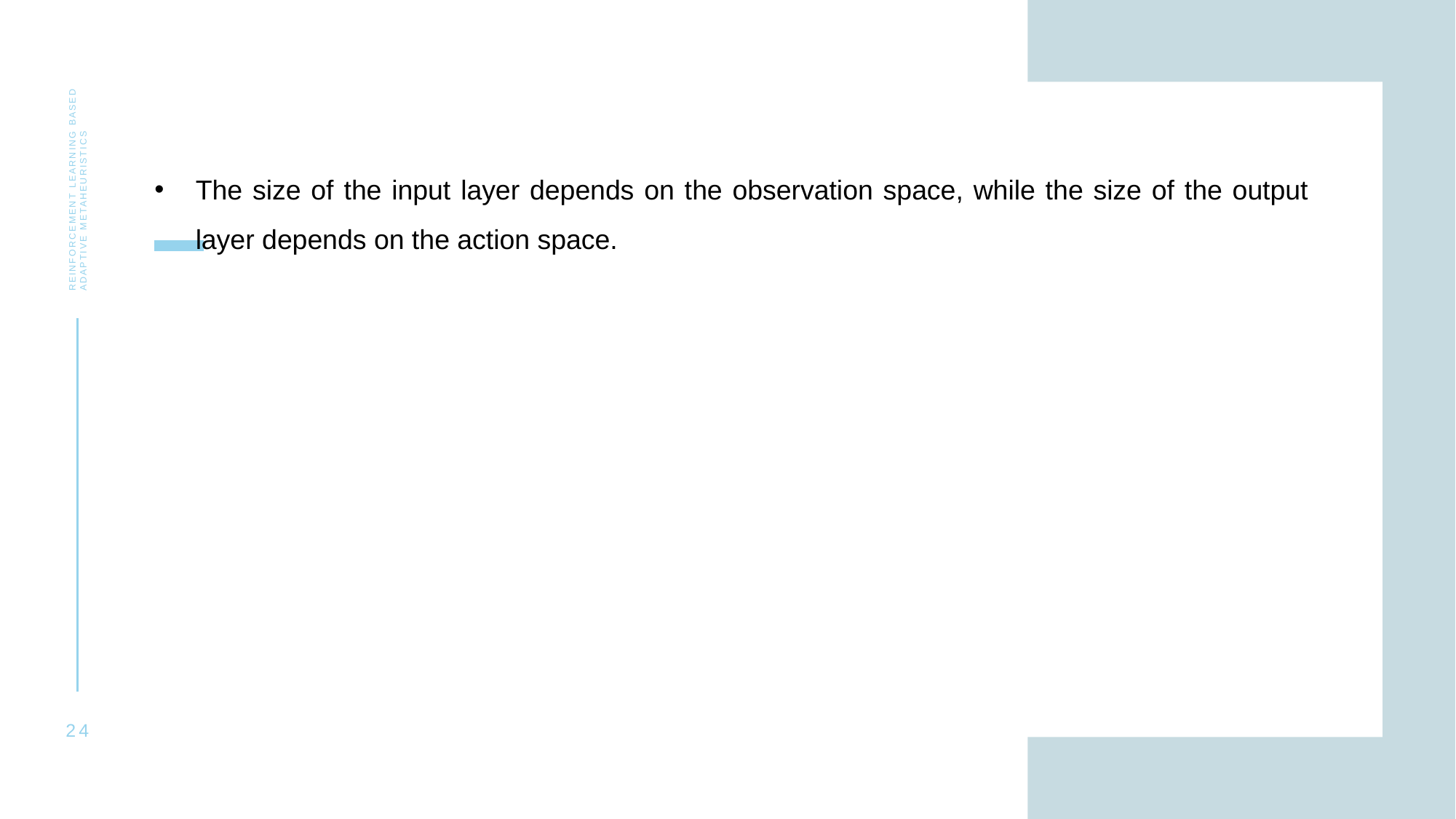

The size of the input layer depends on the observation space, while the size of the output layer depends on the action space.

Reinforcement learning based adaptive metaheuristics
24